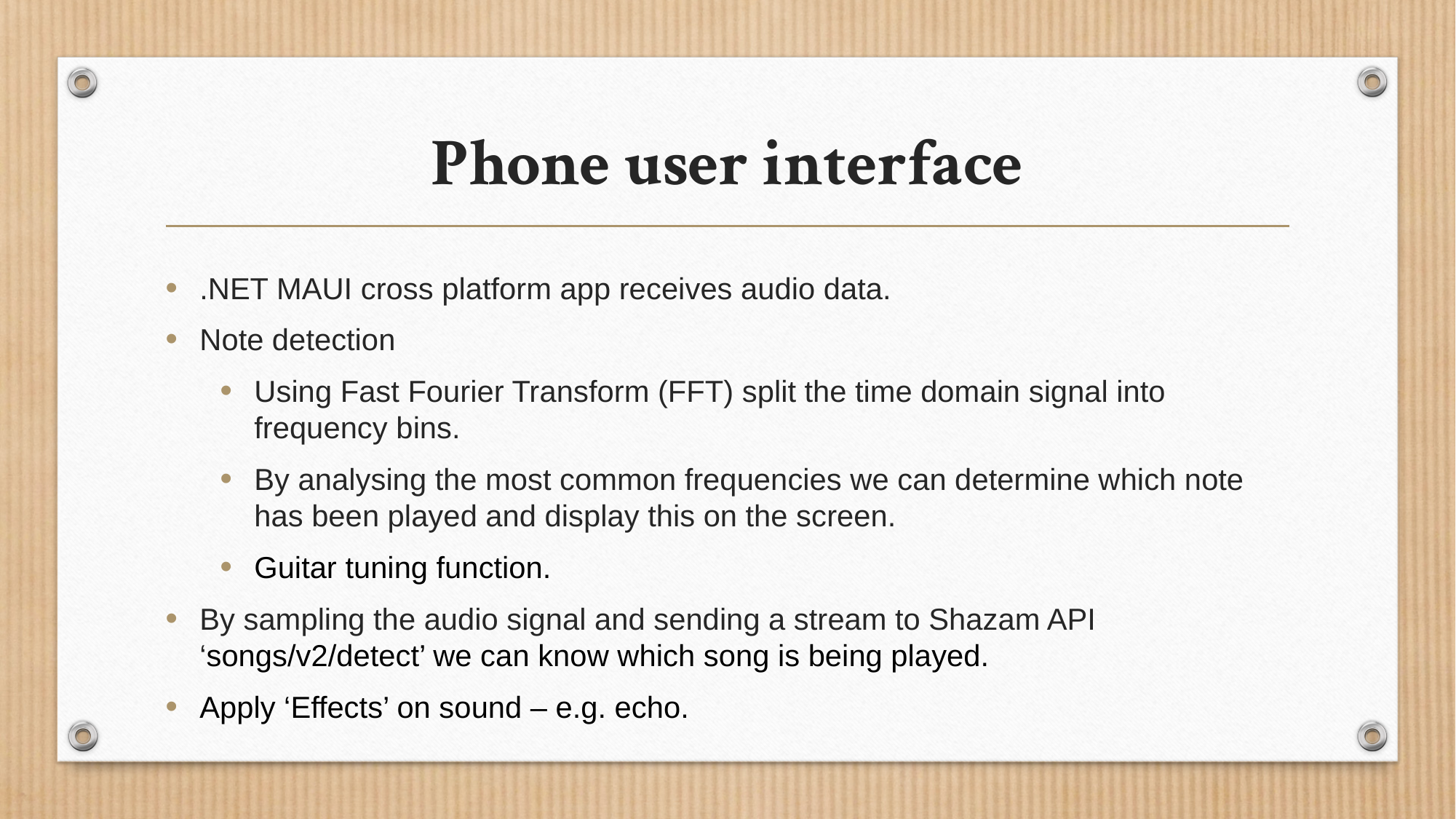

# Phone user interface
.NET MAUI cross platform app receives audio data.
Note detection
Using Fast Fourier Transform (FFT) split the time domain signal into frequency bins.
By analysing the most common frequencies we can determine which note has been played and display this on the screen.
Guitar tuning function.
By sampling the audio signal and sending a stream to Shazam API ‘songs/v2/detect’ we can know which song is being played.
Apply ‘Effects’ on sound – e.g. echo.